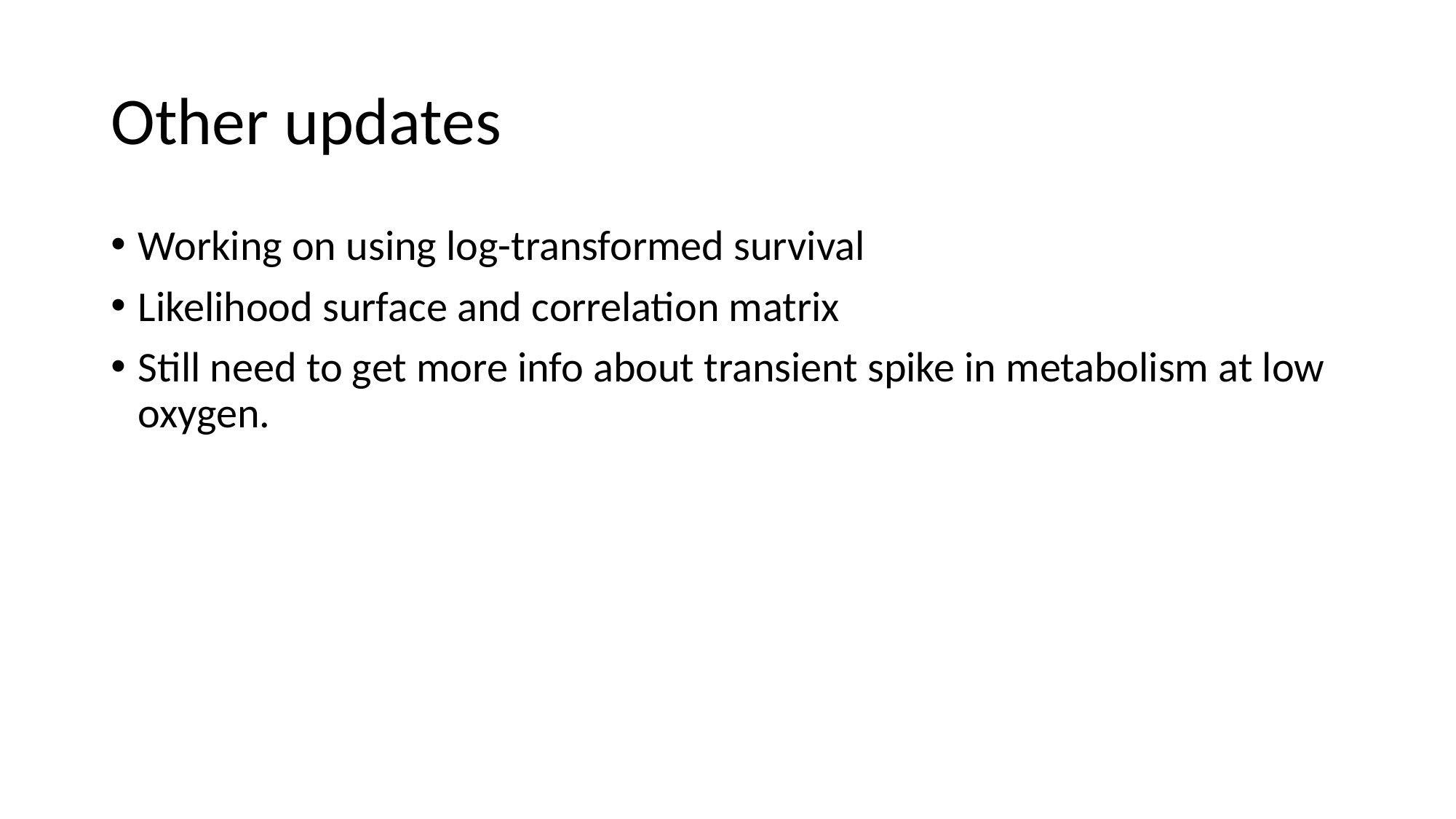

# Other updates
Working on using log-transformed survival
Likelihood surface and correlation matrix
Still need to get more info about transient spike in metabolism at low oxygen.